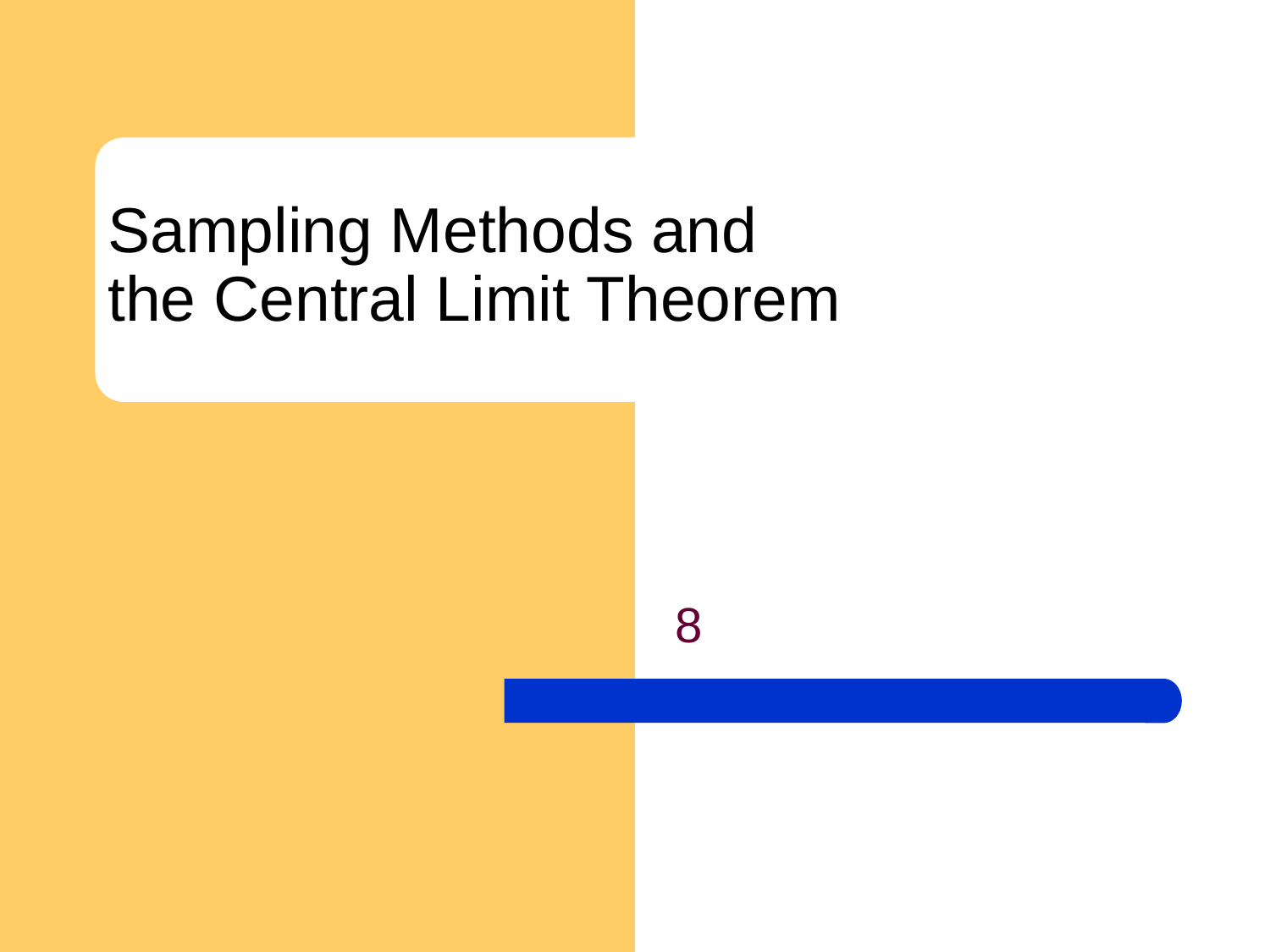

# Sampling Methods and the Central Limit Theorem
 8